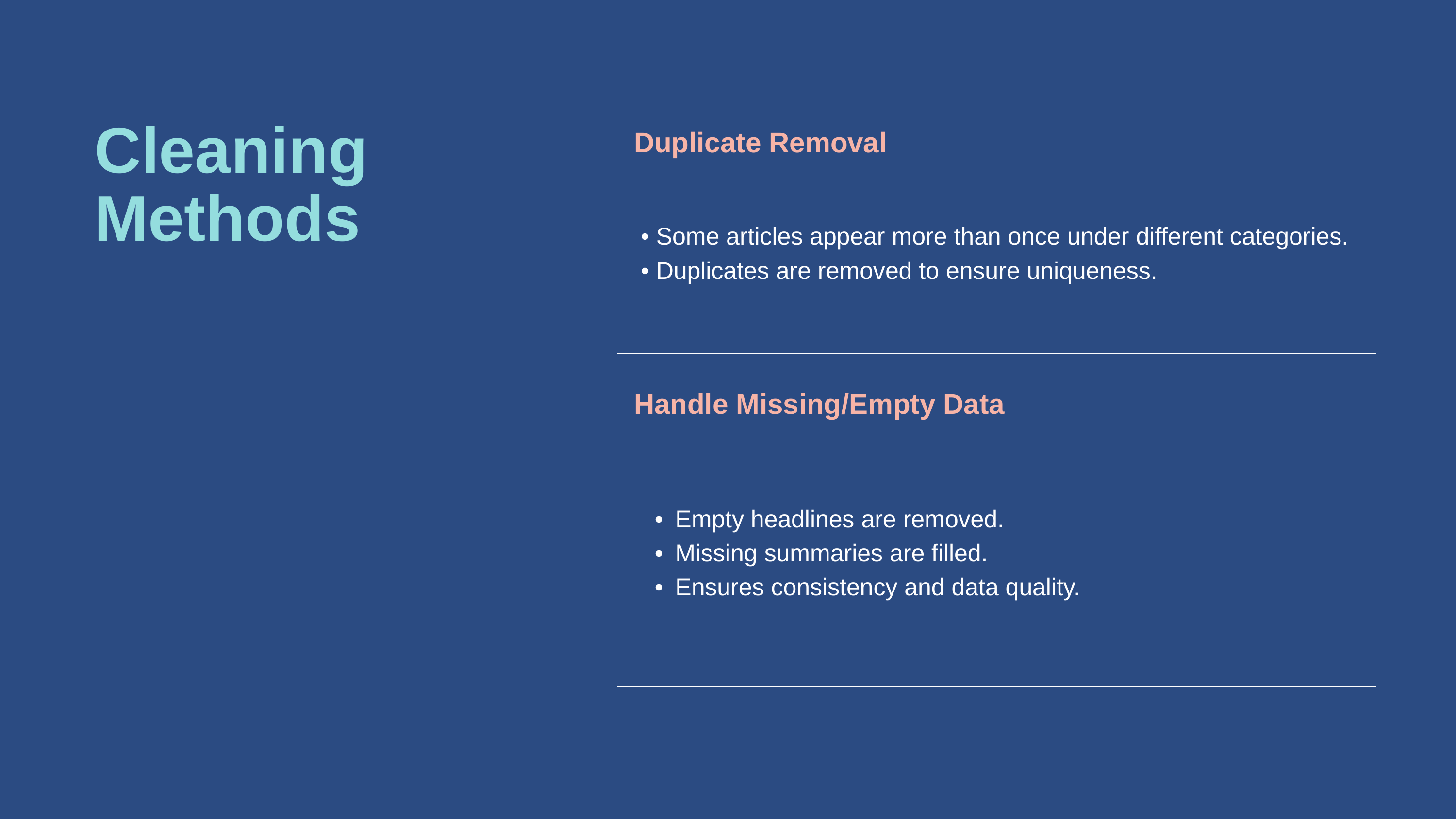

| Duplicate Removal |
| --- |
| • Some articles appear more than once under different categories. • Duplicates are removed to ensure uniqueness. |
| Handle Missing/Empty Data |
| Empty headlines are removed. Missing summaries are filled. Ensures consistency and data quality. |
|  |
|  |
Cleaning Methods